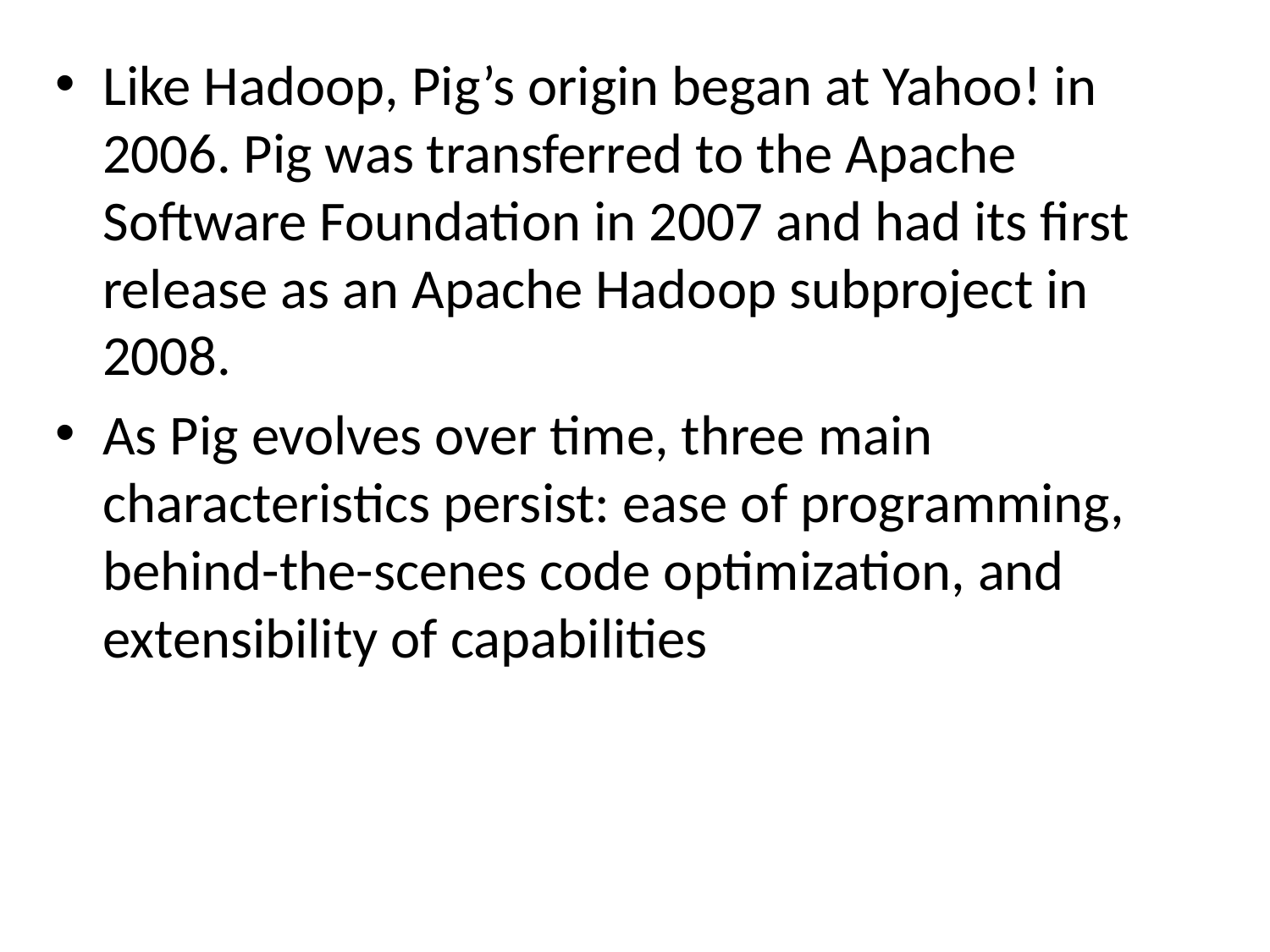

Like Hadoop, Pig’s origin began at Yahoo! in 2006. Pig was transferred to the Apache Software Foundation in 2007 and had its first release as an Apache Hadoop subproject in 2008.
As Pig evolves over time, three main characteristics persist: ease of programming, behind-the-scenes code optimization, and extensibility of capabilities